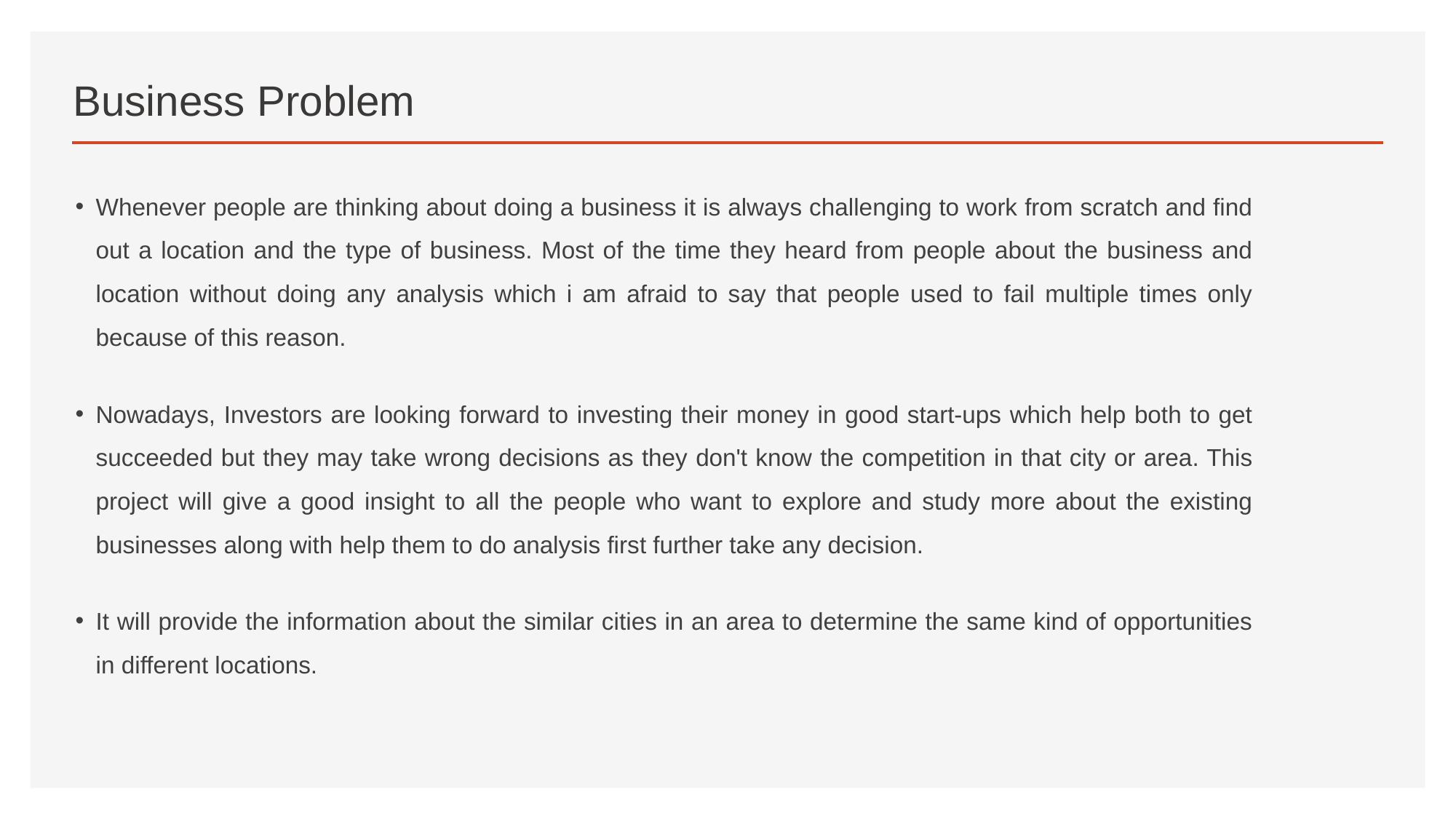

# Business Problem
Whenever people are thinking about doing a business it is always challenging to work from scratch and find out a location and the type of business. Most of the time they heard from people about the business and location without doing any analysis which i am afraid to say that people used to fail multiple times only because of this reason.
Nowadays, Investors are looking forward to investing their money in good start-ups which help both to get succeeded but they may take wrong decisions as they don't know the competition in that city or area. This project will give a good insight to all the people who want to explore and study more about the existing businesses along with help them to do analysis first further take any decision.
It will provide the information about the similar cities in an area to determine the same kind of opportunities in different locations.